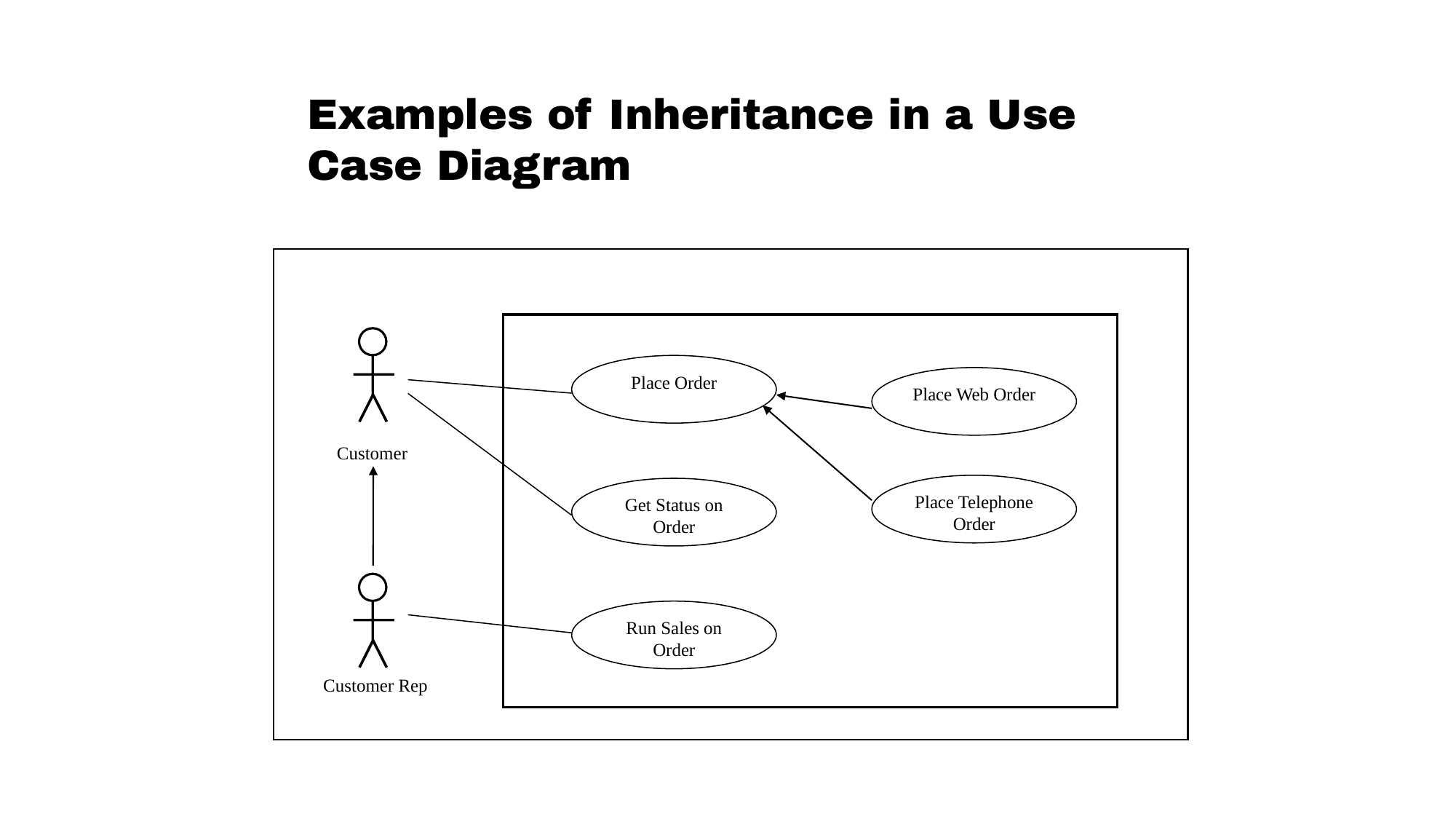

Examples of Inheritance in a Use Case Diagram

Customer
Place Order
Place Web Order

Place Telephone Order
Get Status on Order

Customer Rep
Run Sales on Order